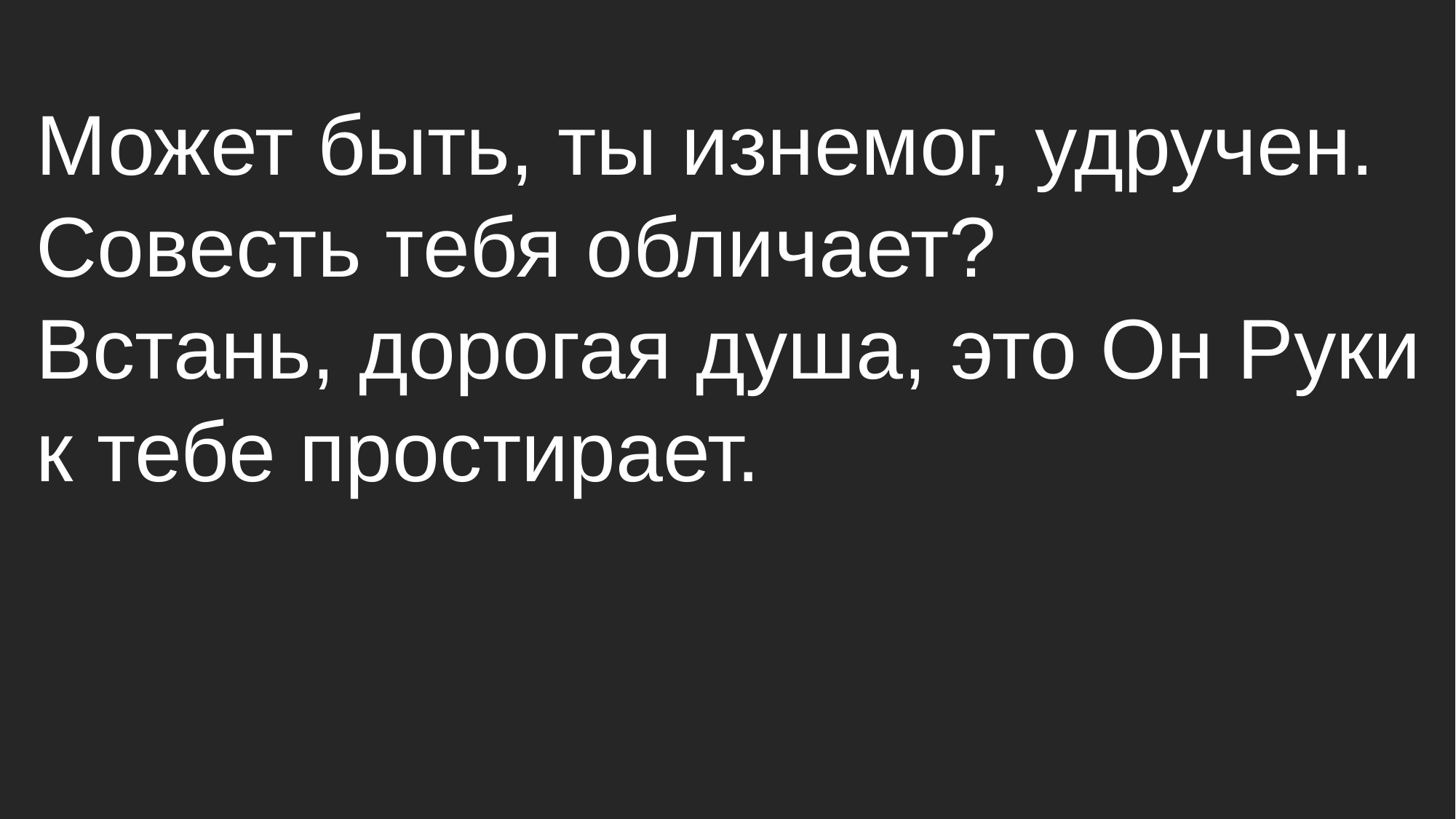

Может быть, ты изнемог, удручен.
Совесть тебя обличает?
Встань, дорогая душа, это Он Руки к тебе простирает.